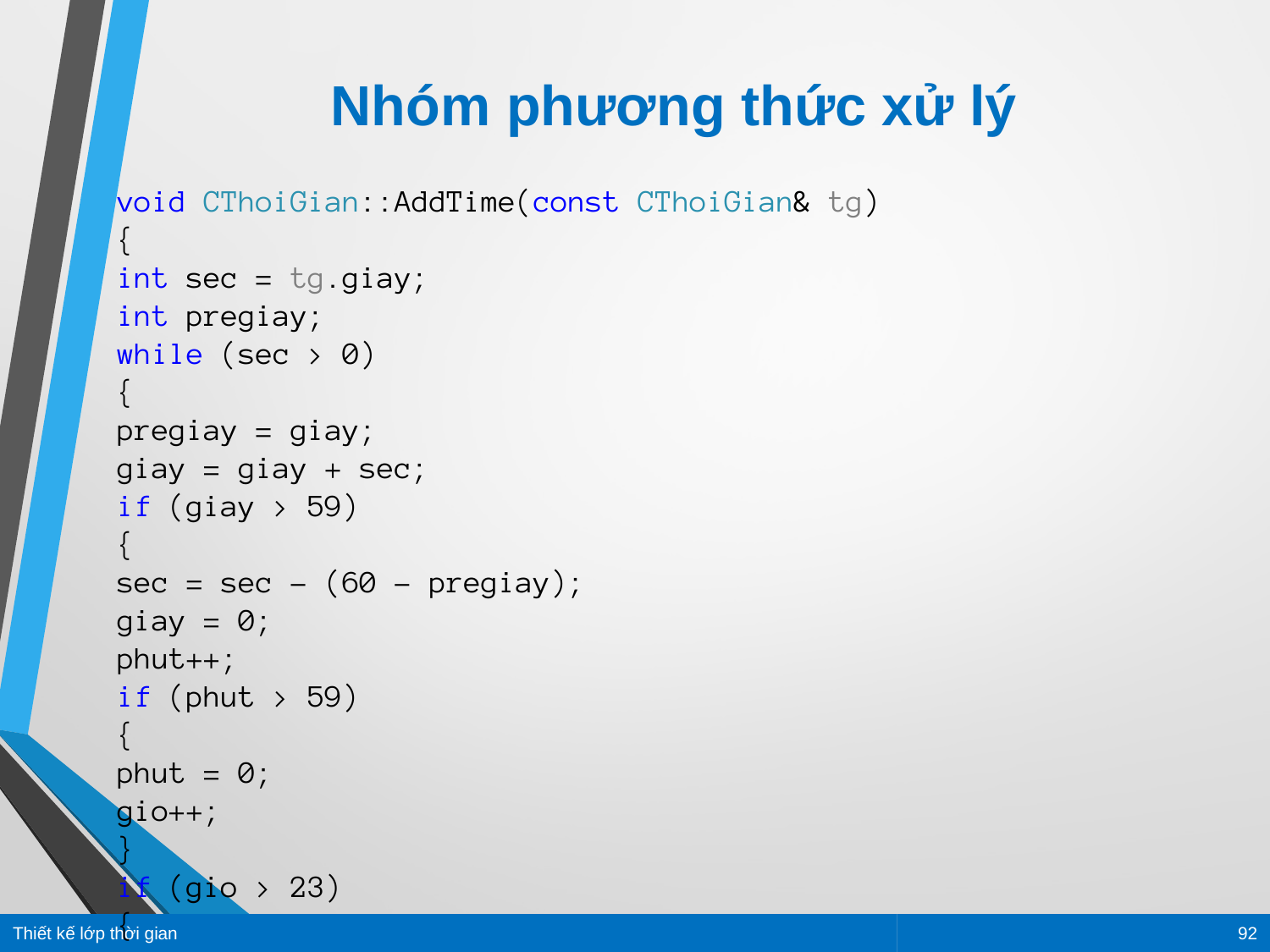

Nhóm phương thức xử lý
void CThoiGian::AddTime(const CThoiGian& tg)
{
int sec = tg.giay;
int pregiay;
while (sec > 0)
{
pregiay = giay;
giay = giay + sec;
if (giay > 59)
{
sec = sec - (60 - pregiay);
giay = 0;
phut++;
if (phut > 59)
{
phut = 0;
gio++;
}
if (gio > 23)
{
Thiết kế lớp thời gian
92